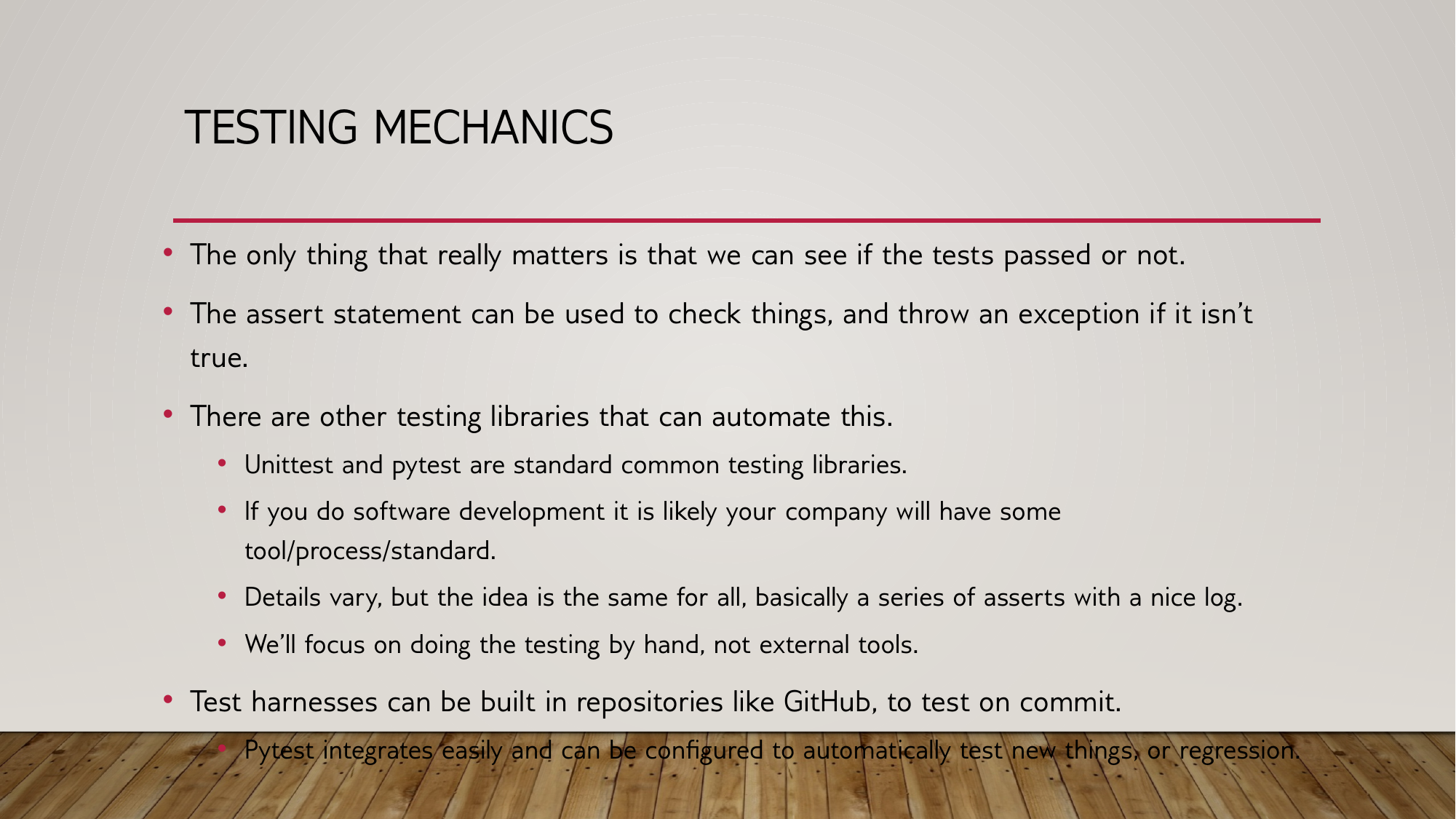

# Testing Mechanics
The only thing that really matters is that we can see if the tests passed or not.
The assert statement can be used to check things, and throw an exception if it isn’t true.
There are other testing libraries that can automate this.
Unittest and pytest are standard common testing libraries.
If you do software development it is likely your company will have some tool/process/standard.
Details vary, but the idea is the same for all, basically a series of asserts with a nice log.
We’ll focus on doing the testing by hand, not external tools.
Test harnesses can be built in repositories like GitHub, to test on commit.
Pytest integrates easily and can be configured to automatically test new things, or regression.